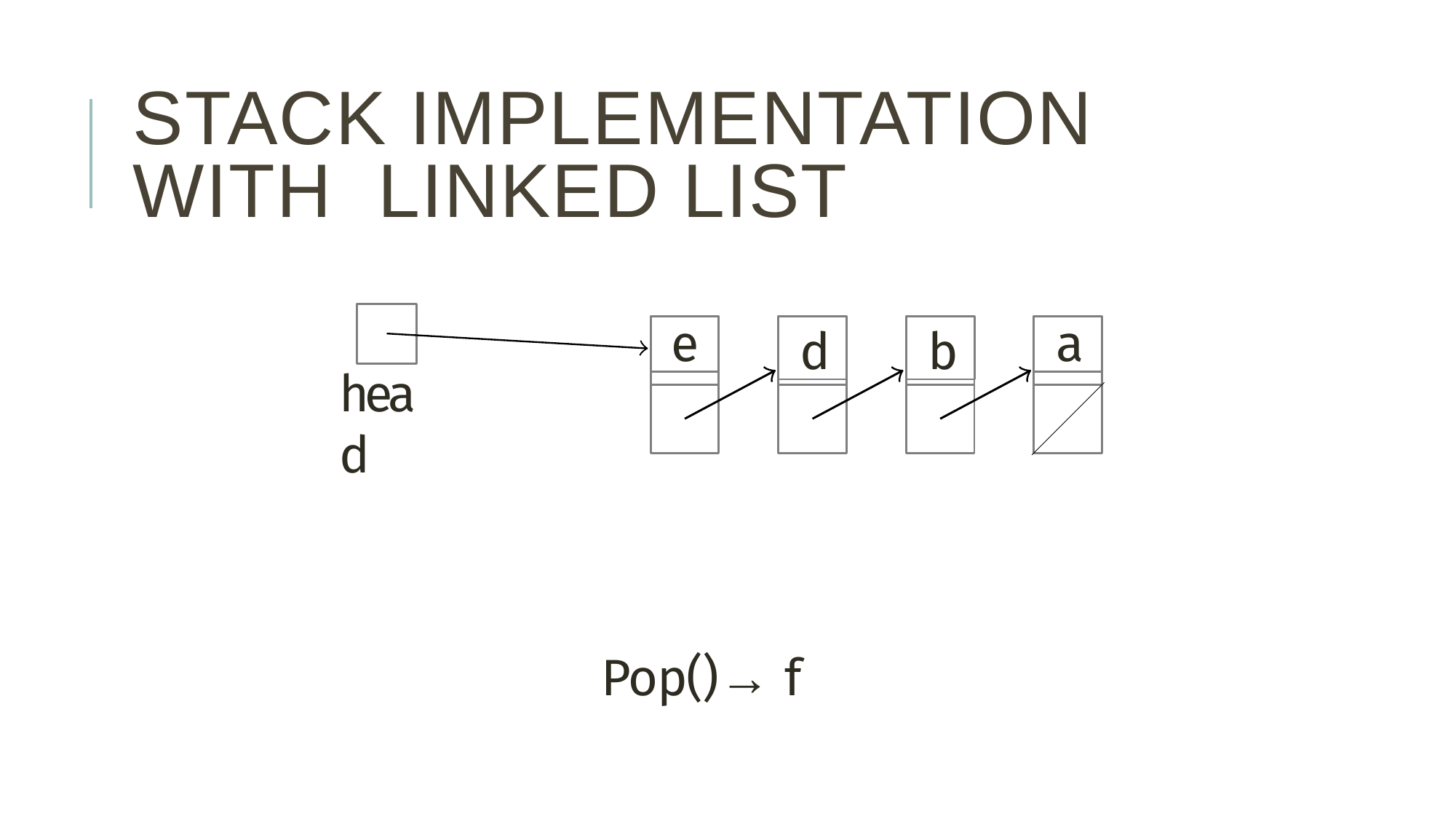

# Stack Implementation with  Linked List

e
d
b
a

head
Pop()→ f